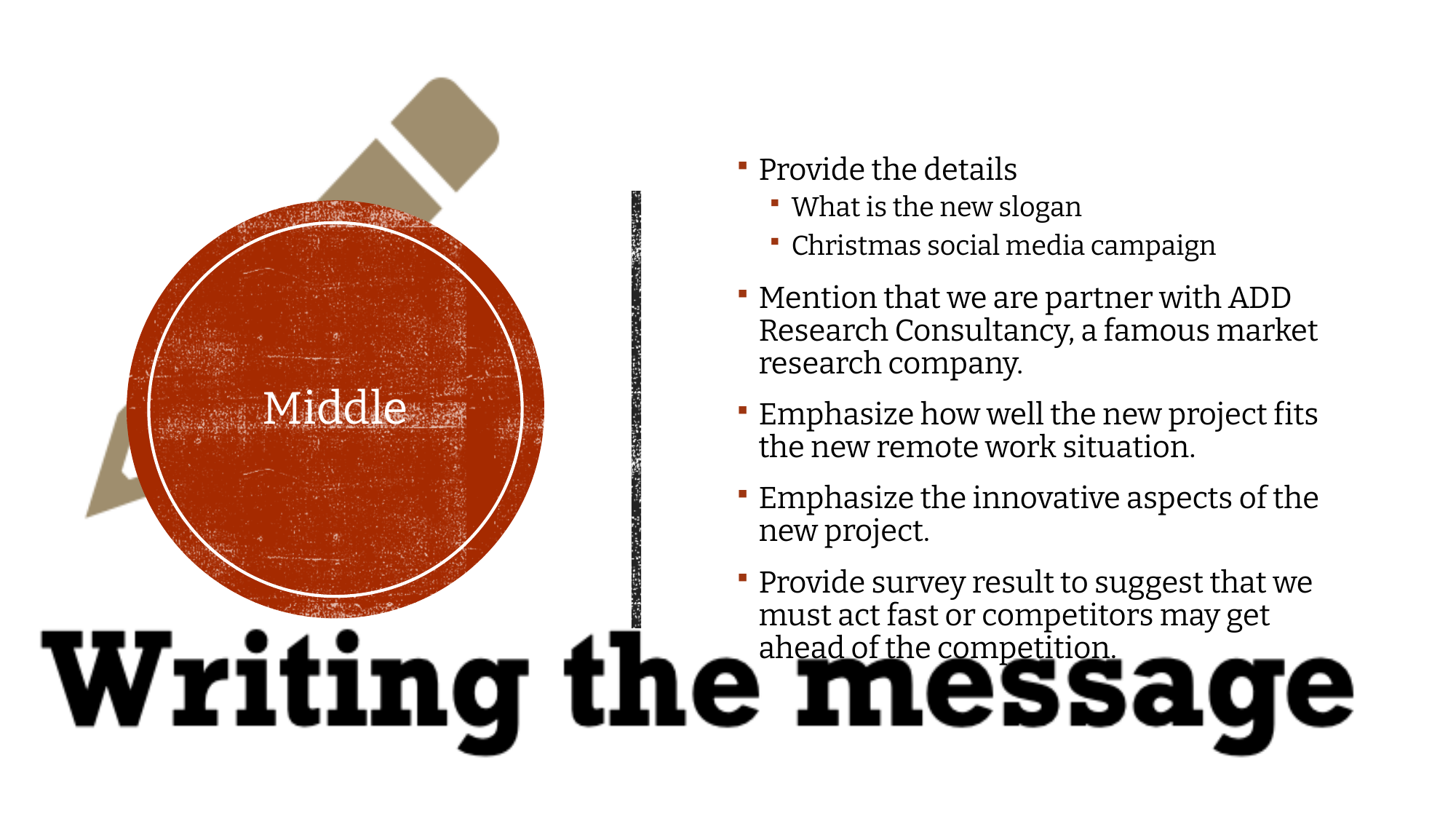

Provide the details
What is the new slogan
Christmas social media campaign
Mention that we are partner with ADD Research Consultancy, a famous market research company.
Emphasize how well the new project fits the new remote work situation.
Emphasize the innovative aspects of the new project.
Provide survey result to suggest that we must act fast or competitors may get ahead of the competition.

# Middle